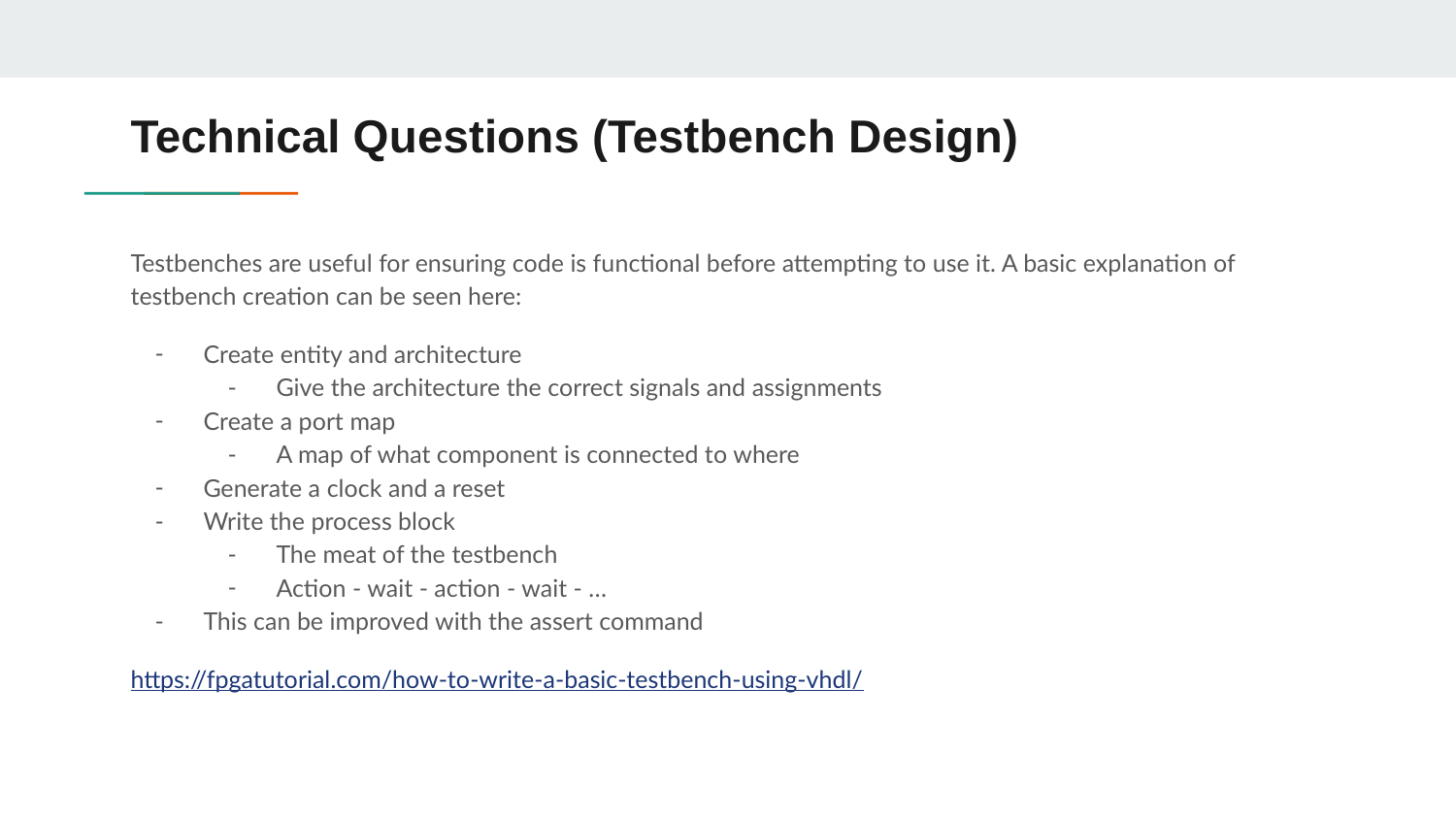

# Technical Questions (Testbench Design)
Testbenches are useful for ensuring code is functional before attempting to use it. A basic explanation of testbench creation can be seen here:
Create entity and architecture
Give the architecture the correct signals and assignments
Create a port map
A map of what component is connected to where
Generate a clock and a reset
Write the process block
The meat of the testbench
Action - wait - action - wait - …
This can be improved with the assert command
https://fpgatutorial.com/how-to-write-a-basic-testbench-using-vhdl/